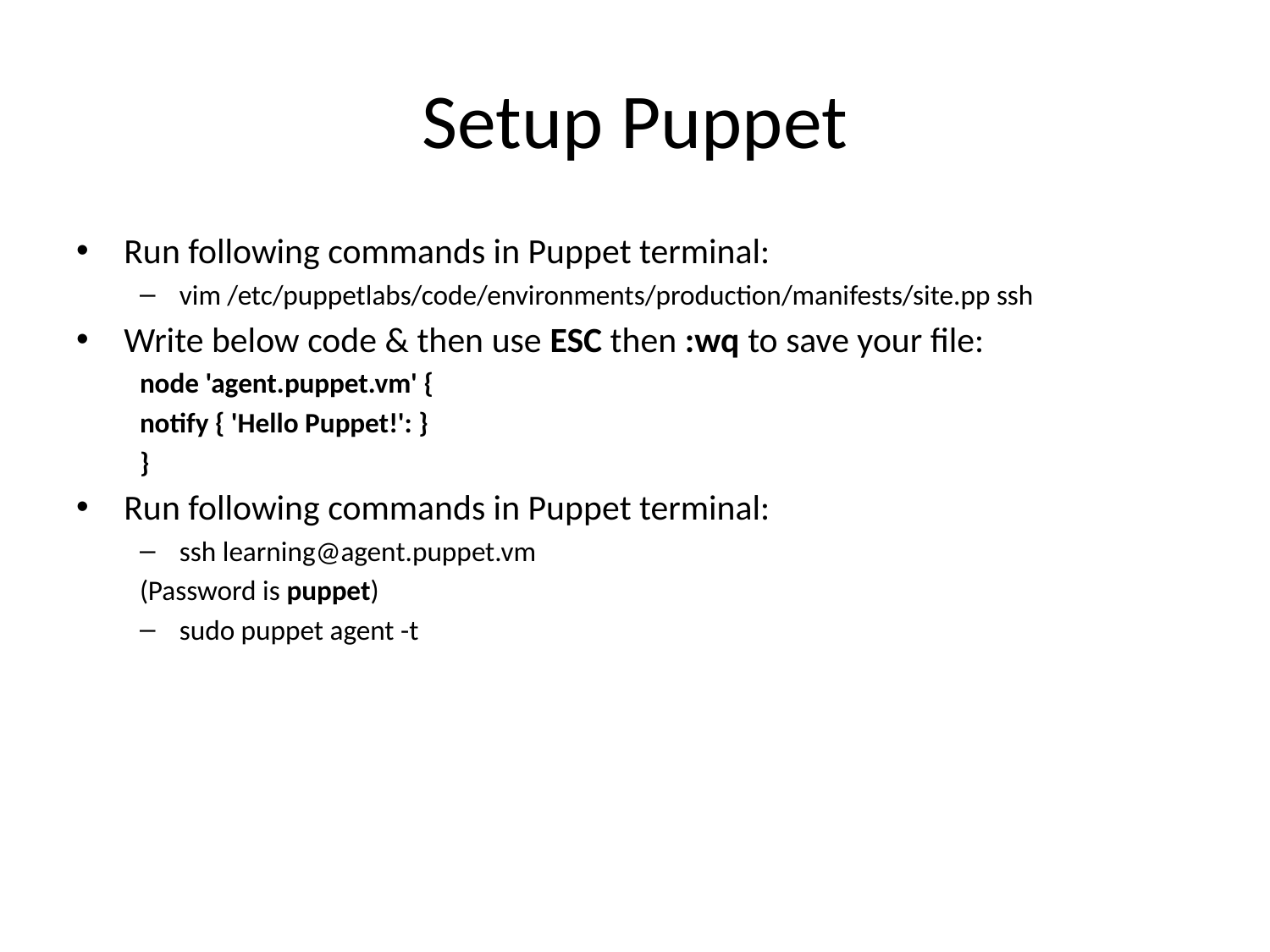

# Setup Puppet
Run following commands in Puppet terminal:
vim /etc/puppetlabs/code/environments/production/manifests/site.pp ssh
Write below code & then use ESC then :wq to save your file:
node 'agent.puppet.vm' {
notify { 'Hello Puppet!': }
}
Run following commands in Puppet terminal:
ssh learning@agent.puppet.vm
(Password is puppet)
sudo puppet agent -t